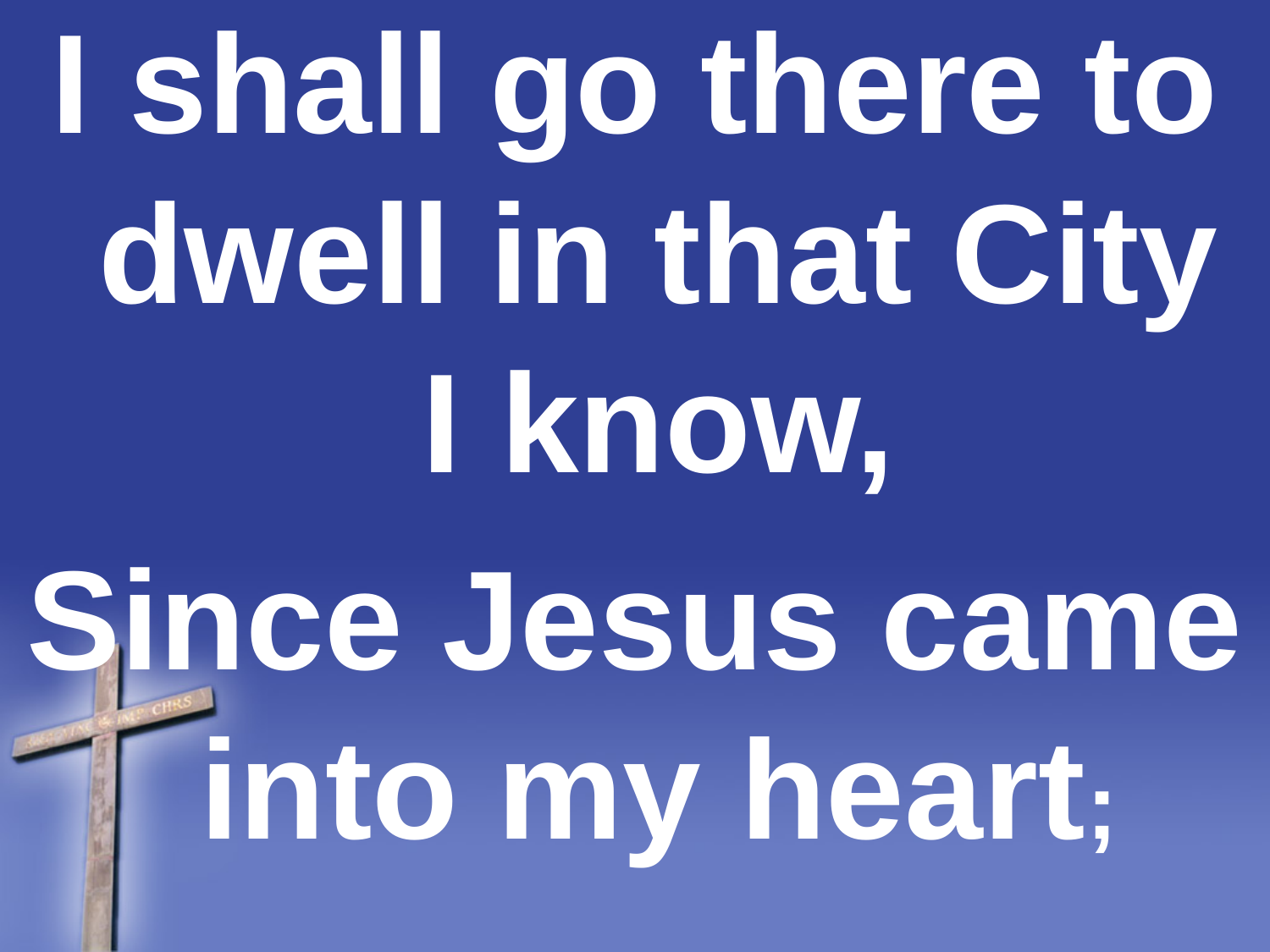

I shall go there to dwell in that City I know,
Since Jesus came into my heart;